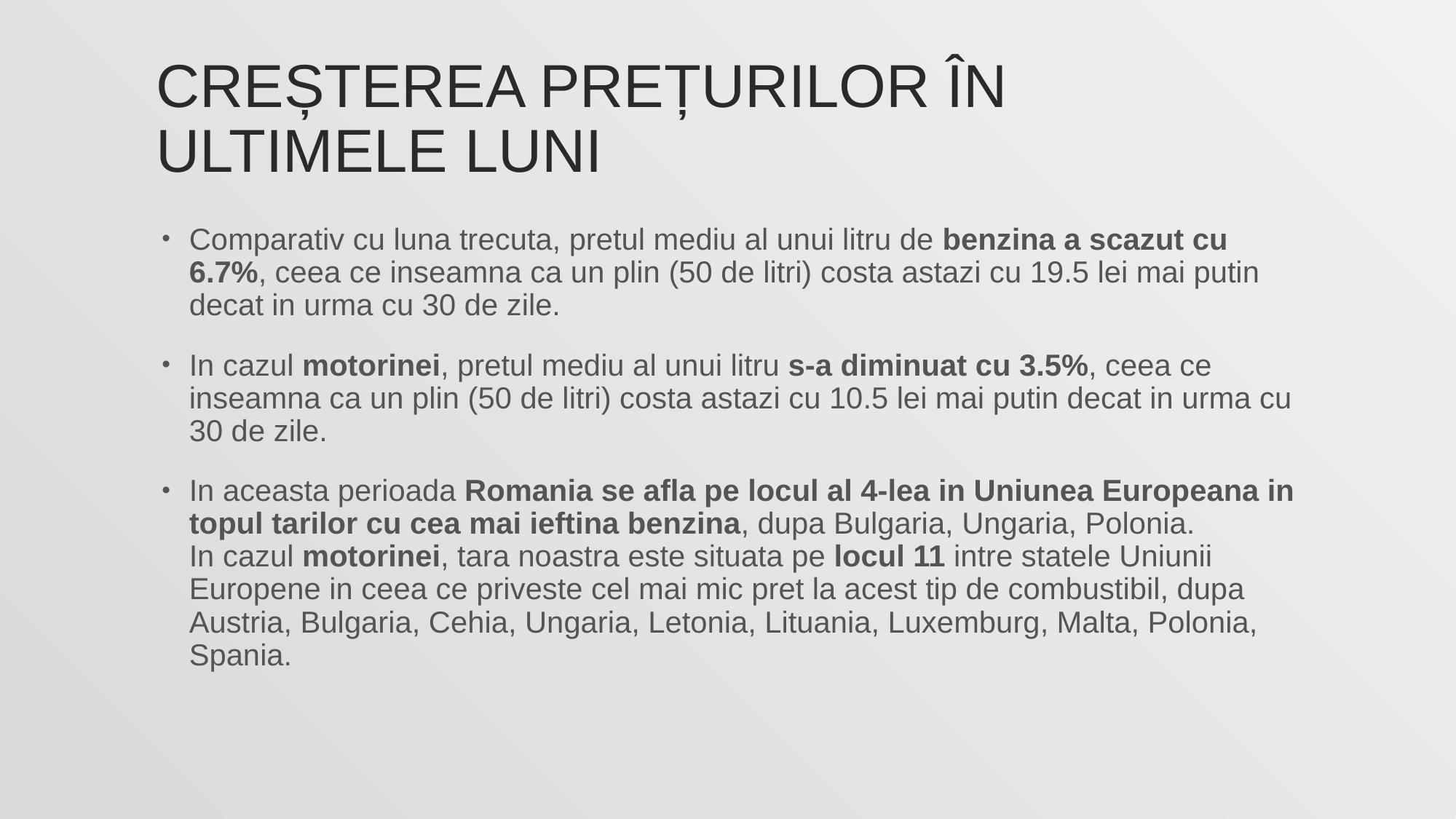

# Creșterea prețurilor în ultimele luni
Comparativ cu luna trecuta, pretul mediu al unui litru de benzina a scazut cu 6.7%, ceea ce inseamna ca un plin (50 de litri) costa astazi cu 19.5 lei mai putin decat in urma cu 30 de zile.
In cazul motorinei, pretul mediu al unui litru s-a diminuat cu 3.5%, ceea ce inseamna ca un plin (50 de litri) costa astazi cu 10.5 lei mai putin decat in urma cu 30 de zile.
In aceasta perioada Romania se afla pe locul al 4-lea in Uniunea Europeana in topul tarilor cu cea mai ieftina benzina, dupa Bulgaria, Ungaria, Polonia.
In cazul motorinei, tara noastra este situata pe locul 11 intre statele Uniunii Europene in ceea ce priveste cel mai mic pret la acest tip de combustibil, dupa Austria, Bulgaria, Cehia, Ungaria, Letonia, Lituania, Luxemburg, Malta, Polonia, Spania.